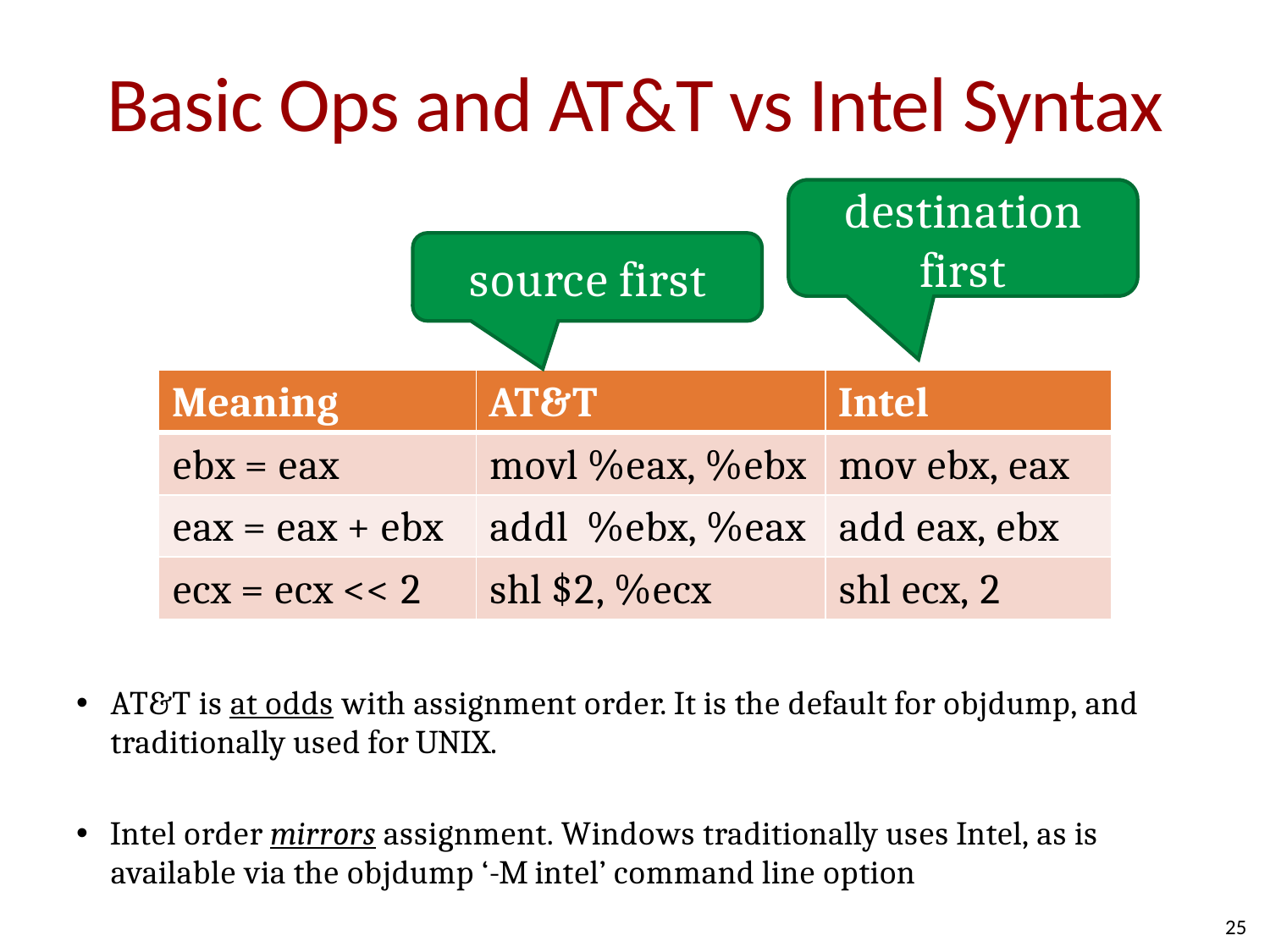

# Basic Ops and AT&T vs Intel Syntax
destination first
source first
| Meaning | AT&T | Intel |
| --- | --- | --- |
| ebx = eax | movl %eax, %ebx | mov ebx, eax |
| eax = eax + ebx | addl %ebx, %eax | add eax, ebx |
| ecx = ecx << 2 | shl $2, %ecx | shl ecx, 2 |
AT&T is at odds with assignment order. It is the default for objdump, and traditionally used for UNIX.

Intel order mirrors assignment. Windows traditionally uses Intel, as is available via the objdump ‘-M intel’ command line option

25